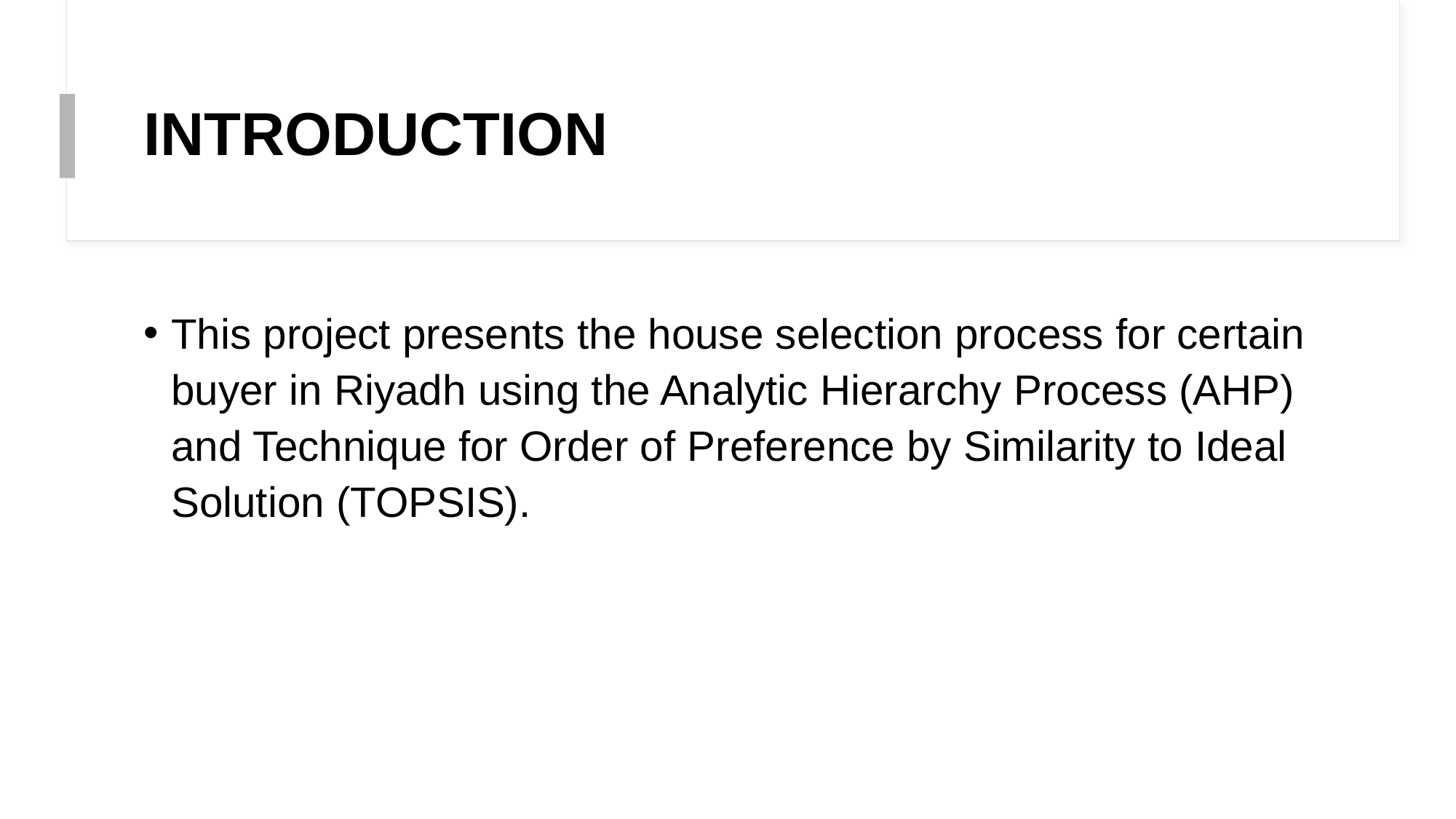

# INTRODUCTION
This project presents the house selection process for certain buyer in Riyadh using the Analytic Hierarchy Process (AHP) and Technique for Order of Preference by Similarity to Ideal Solution (TOPSIS).